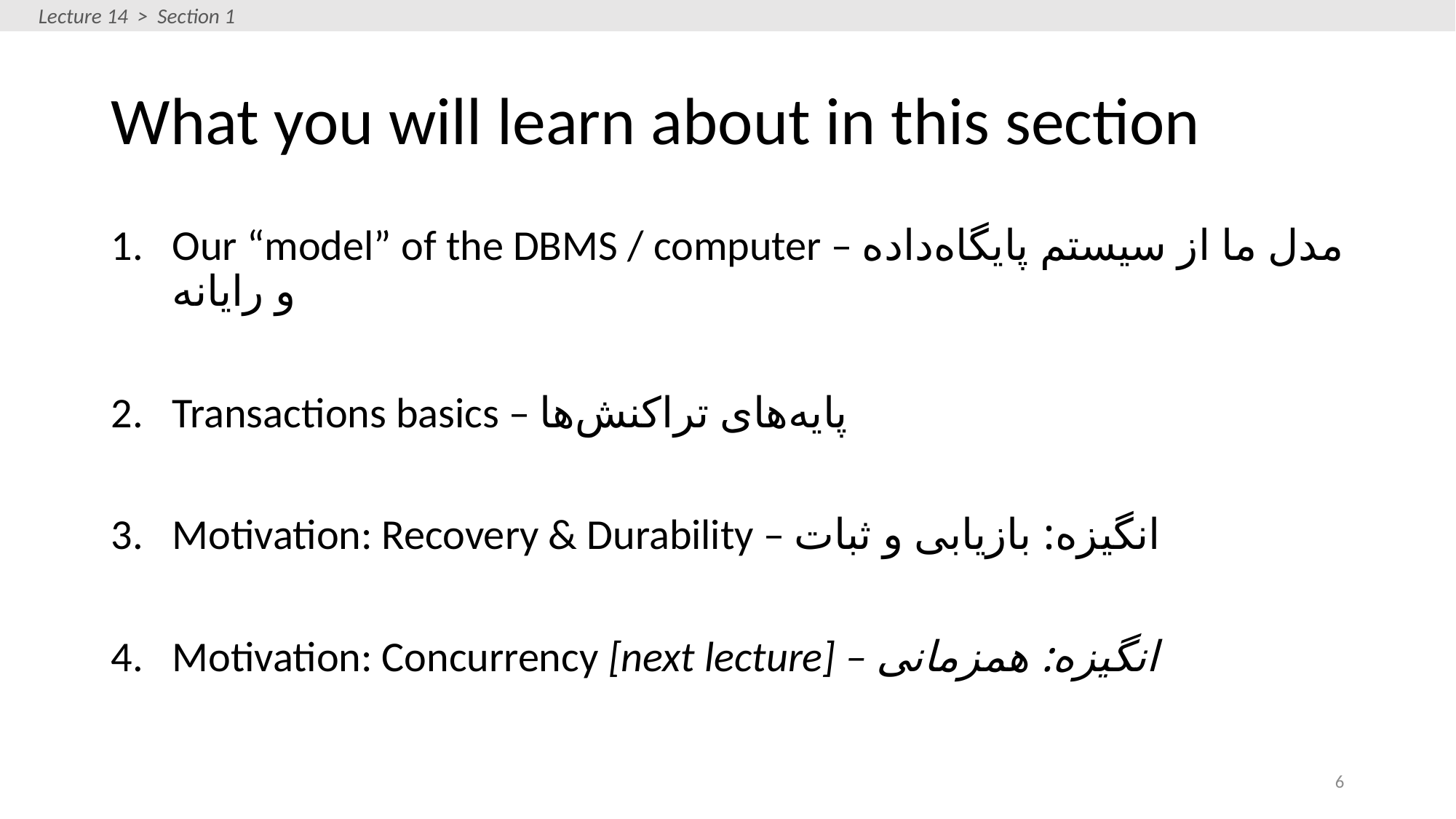

Lecture 14  >  Section 1
# What you will learn about in this section
Our “model” of the DBMS / computer – مدل ما از سیستم پایگاه‌داده و رایانه

Transactions basics – پایه‌های تراکنش‌ها

Motivation: Recovery & Durability – انگیزه: بازیابی و ثبات

Motivation: Concurrency [next lecture] – انگیزه: همزمانی
6